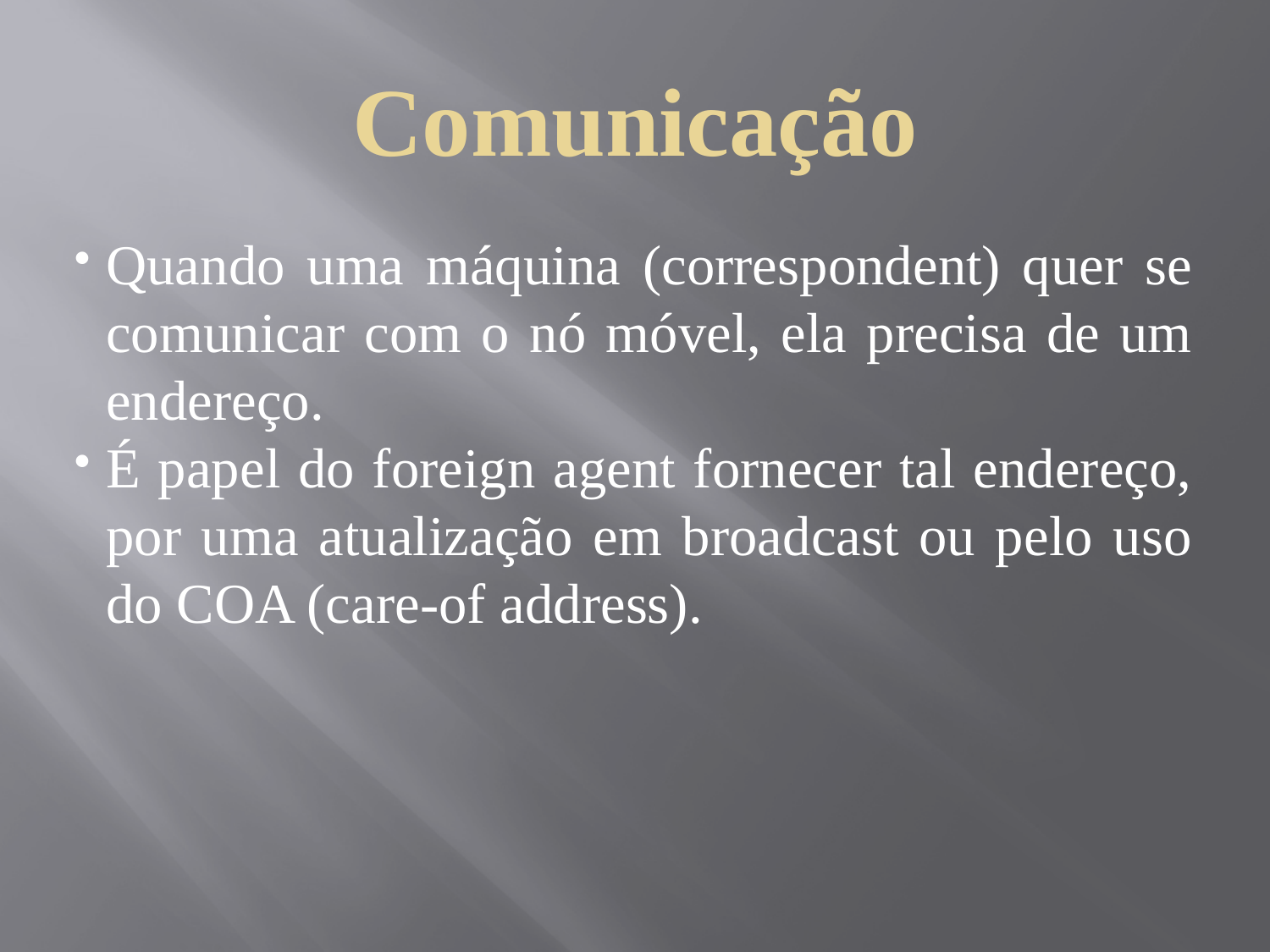

Comunicação
Quando uma máquina (correspondent) quer se comunicar com o nó móvel, ela precisa de um endereço.
É papel do foreign agent fornecer tal endereço, por uma atualização em broadcast ou pelo uso do COA (care-of address).